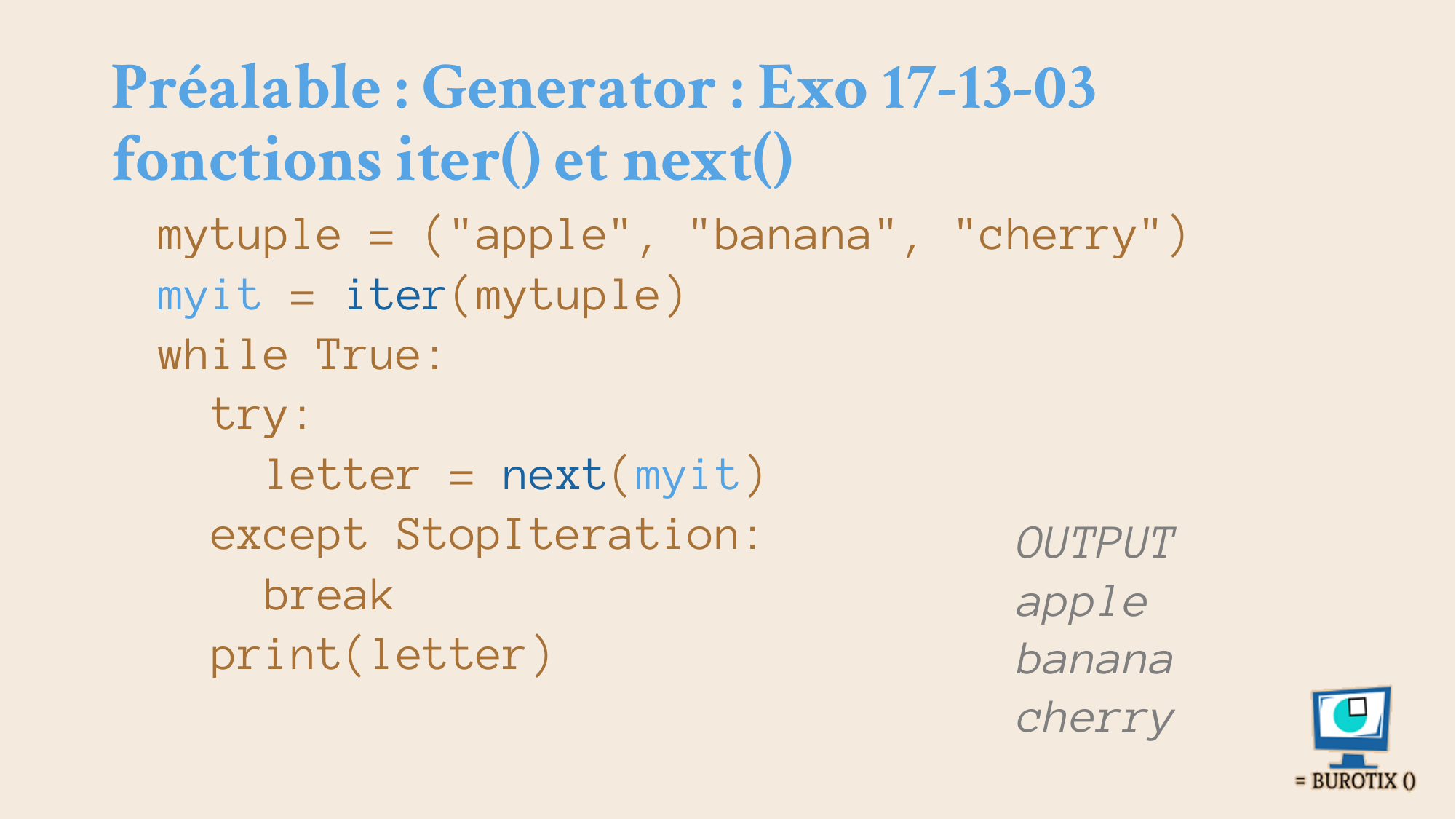

# Préalable : Generator : Exo 17-13-03 fonctions iter() et next()
mytuple = ("apple", "banana", "cherry")
myit = iter(mytuple)
while True:
  try:
    letter = next(myit)
  except StopIteration:
    break
  print(letter)
OUTPUT
apple
banana
cherry